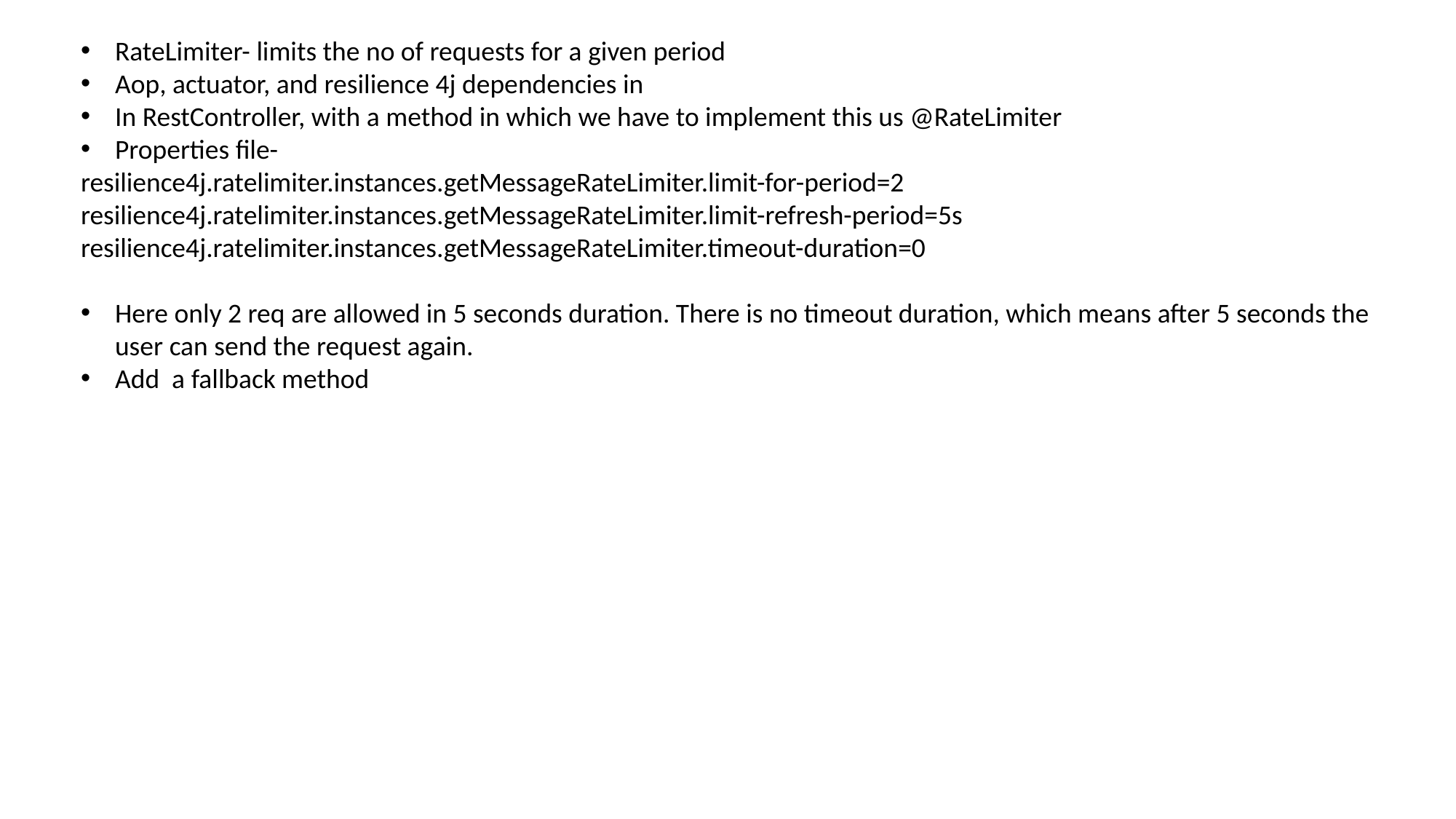

RateLimiter- limits the no of requests for a given period
Aop, actuator, and resilience 4j dependencies in
In RestController, with a method in which we have to implement this us @RateLimiter
Properties file-
resilience4j.ratelimiter.instances.getMessageRateLimiter.limit-for-period=2
resilience4j.ratelimiter.instances.getMessageRateLimiter.limit-refresh-period=5s
resilience4j.ratelimiter.instances.getMessageRateLimiter.timeout-duration=0

Here only 2 req are allowed in 5 seconds duration. There is no timeout duration, which means after 5 seconds the user can send the request again.
Add  a fallback method